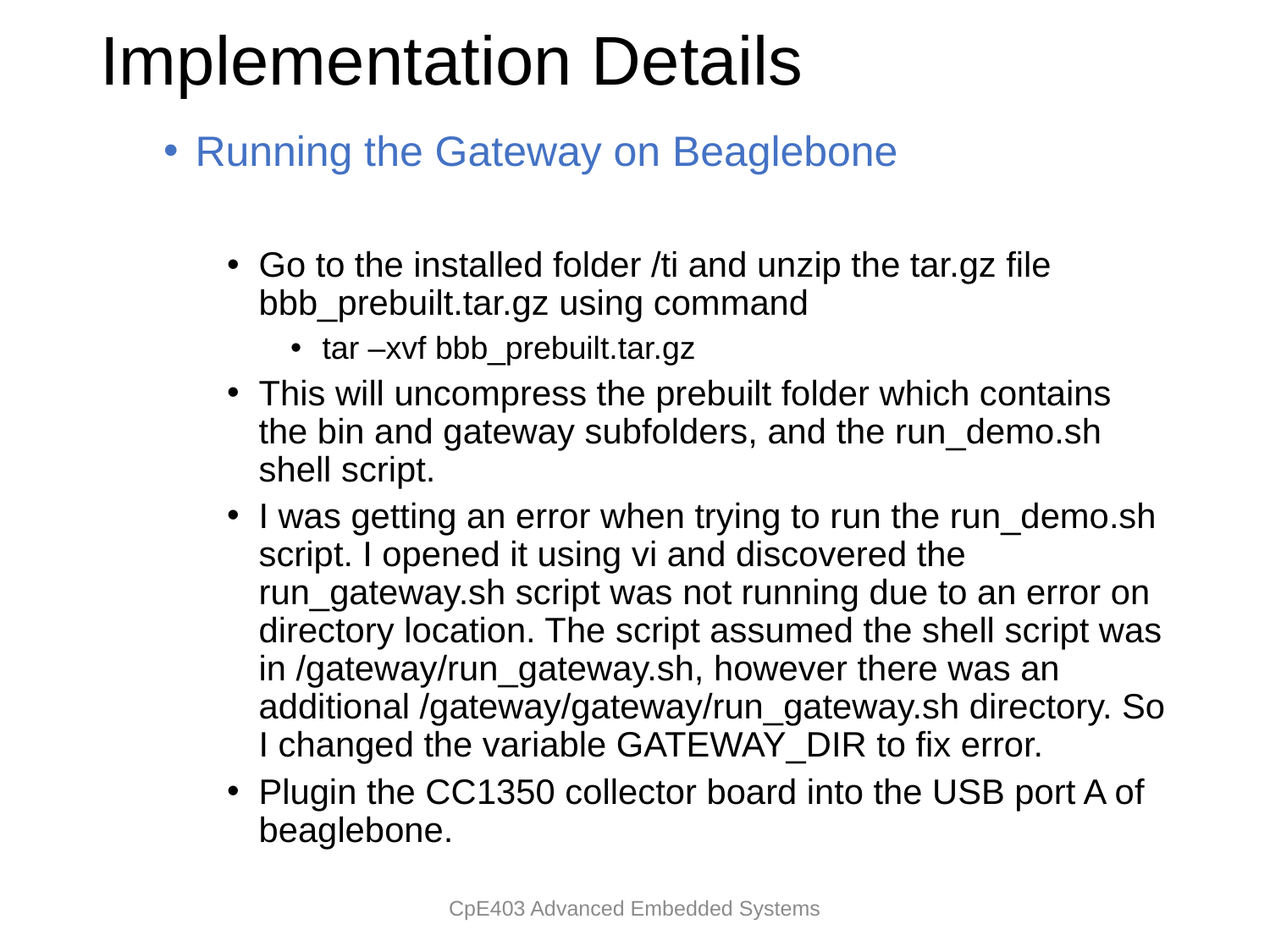

# Implementation Details
Running the Gateway on Beaglebone

Go to the installed folder /ti and unzip the tar.gz file bbb_prebuilt.tar.gz using command
tar –xvf bbb_prebuilt.tar.gz
This will uncompress the prebuilt folder which contains the bin and gateway subfolders, and the run_demo.sh shell script.
I was getting an error when trying to run the run_demo.sh script. I opened it using vi and discovered the run_gateway.sh script was not running due to an error on directory location. The script assumed the shell script was in /gateway/run_gateway.sh, however there was an additional /gateway/gateway/run_gateway.sh directory. So I changed the variable GATEWAY_DIR to fix error.
Plugin the CC1350 collector board into the USB port A of beaglebone.

CpE403 Advanced Embedded Systems